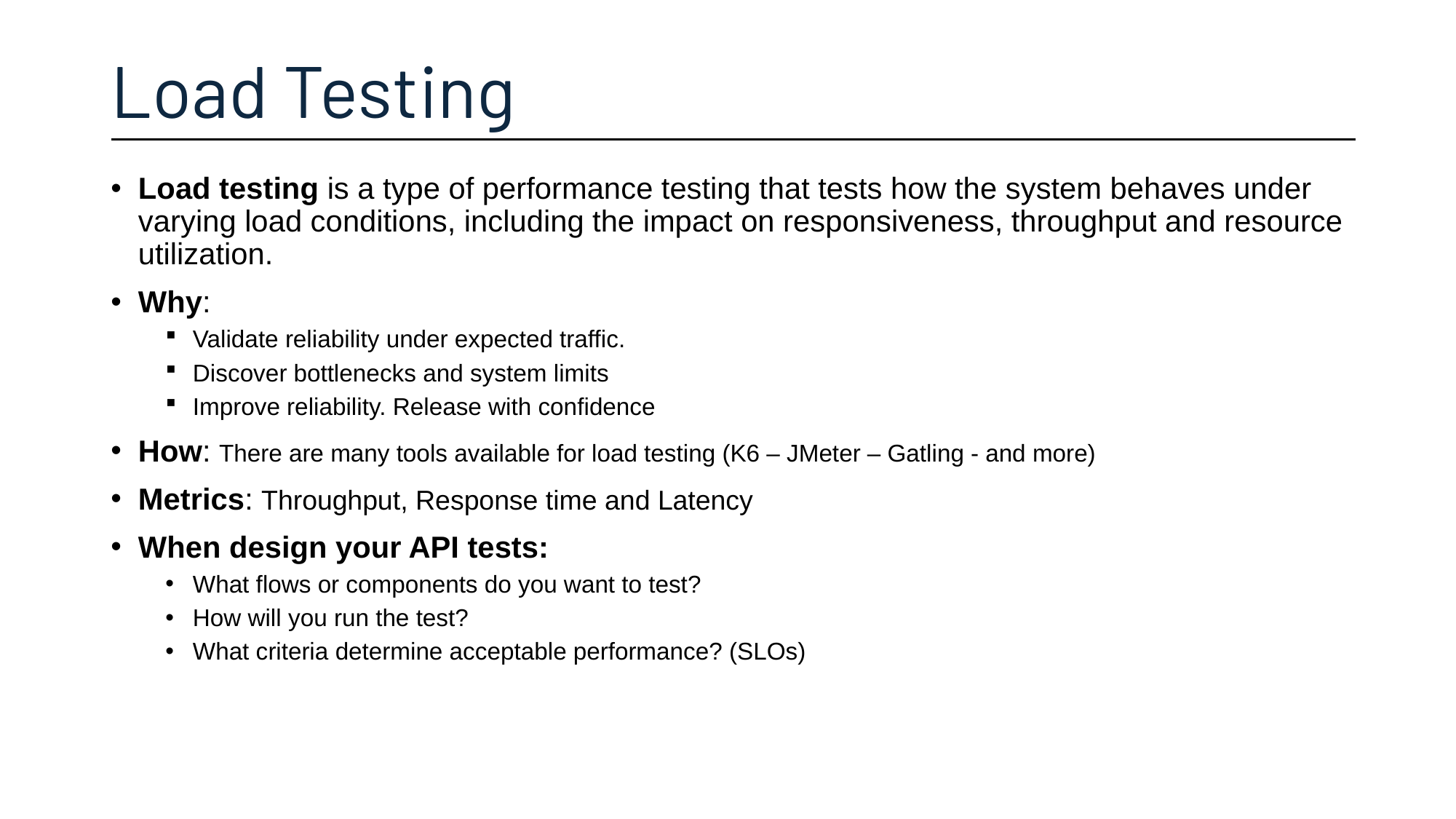

# Load Testing
Load testing is a type of performance testing that tests how the system behaves under varying load conditions, including the impact on responsiveness, throughput and resource utilization.
Why:
Validate reliability under expected traffic.
Discover bottlenecks and system limits
Improve reliability. Release with confidence
How: There are many tools available for load testing (K6 – JMeter – Gatling - and more)
Metrics: Throughput, Response time and Latency
When design your API tests:
What flows or components do you want to test?
How will you run the test?
What criteria determine acceptable performance? (SLOs)